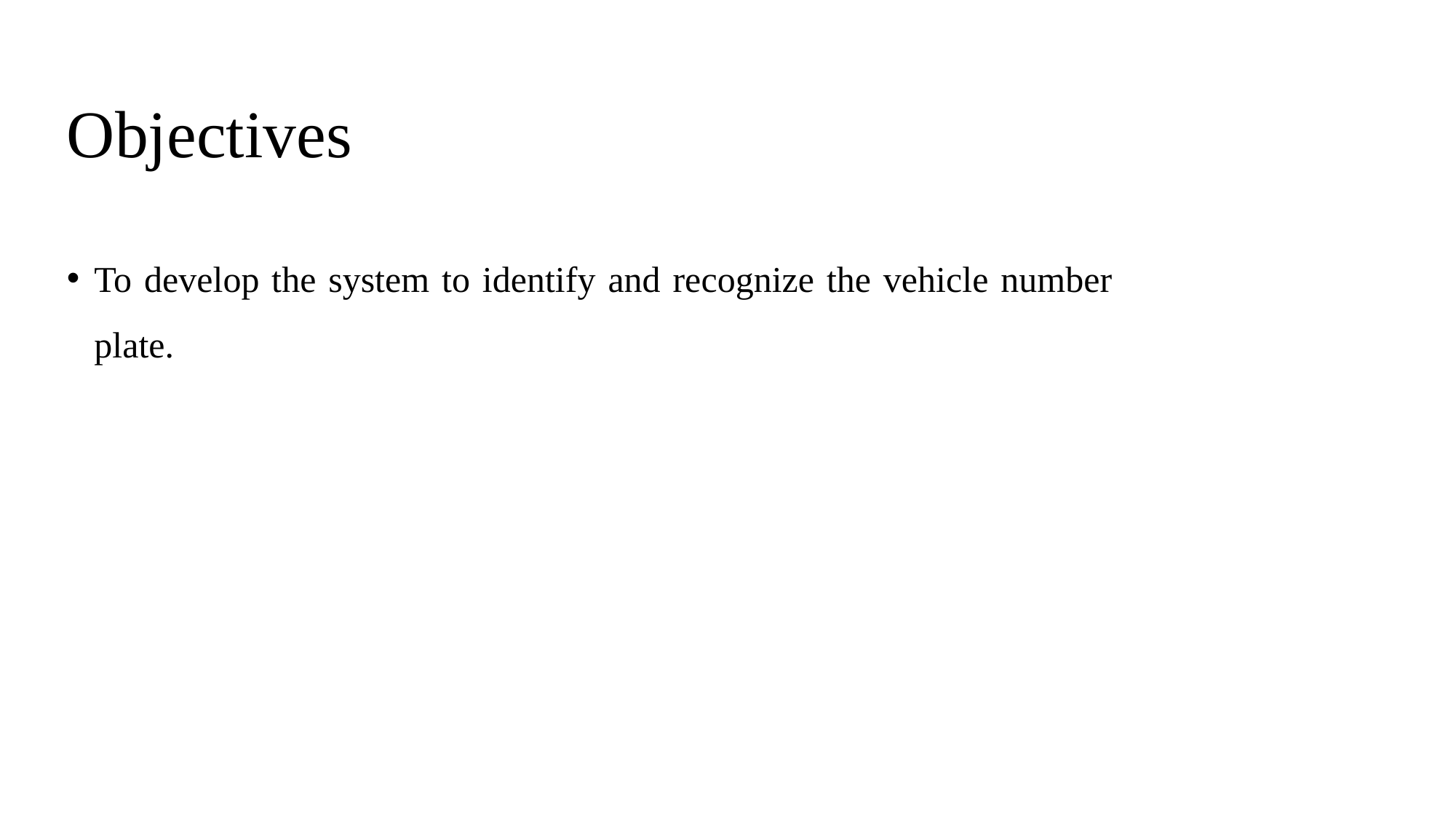

# Objectives
To develop the system to identify and recognize the vehicle number plate.